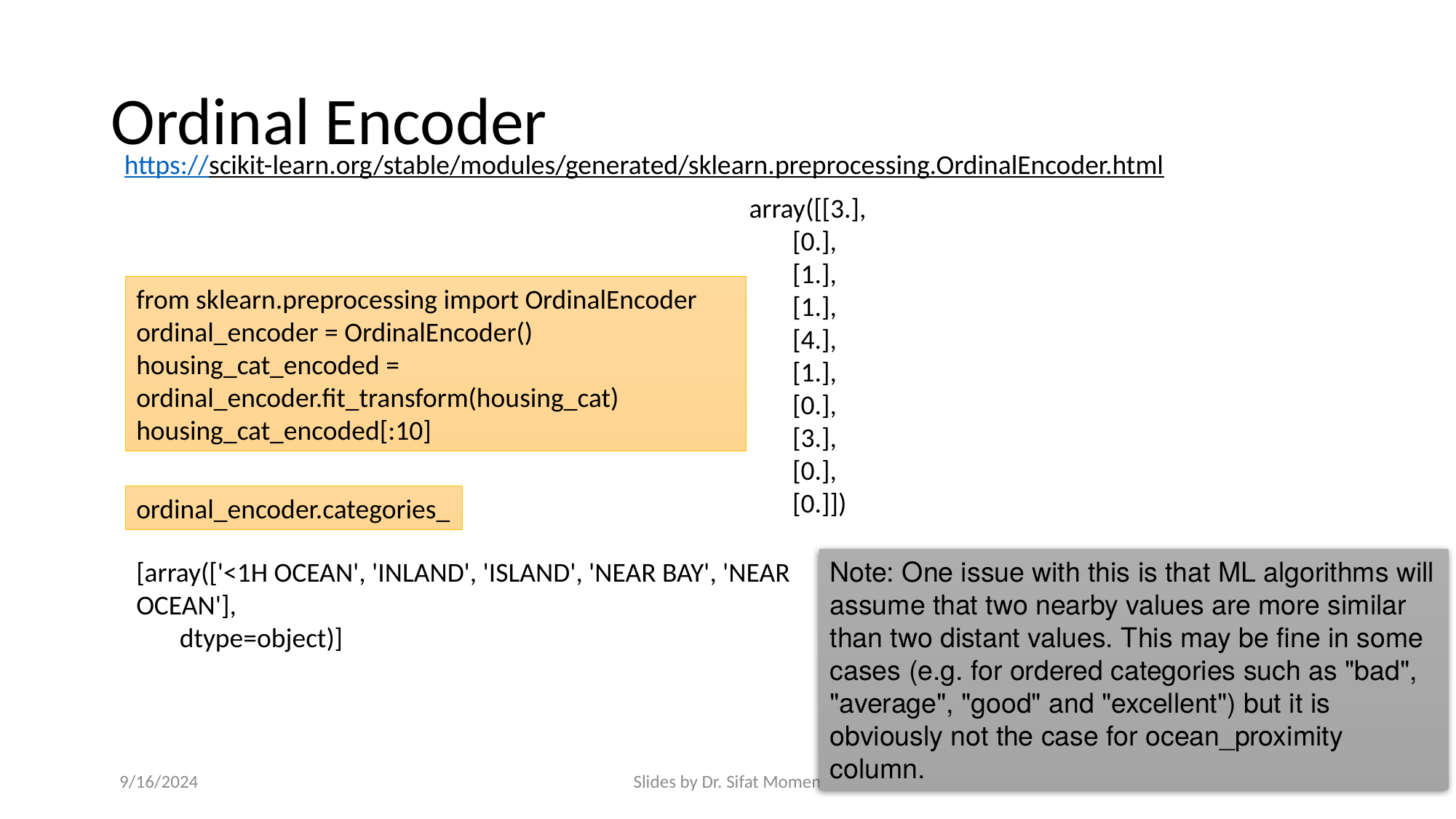

# Ordinal Encoder
https://scikit-learn.org/stable/modules/generated/sklearn.preprocessing.OrdinalEncoder.html
array([[3.],
       [0.],
       [1.],
       [1.],
       [4.],
       [1.],
       [0.],
       [3.],
       [0.],
       [0.]])
from sklearn.preprocessing import OrdinalEncoder
ordinal_encoder = OrdinalEncoder()
housing_cat_encoded = ordinal_encoder.fit_transform(housing_cat)
housing_cat_encoded[:10]
ordinal_encoder.categories_
[array(['<1H OCEAN', 'INLAND', 'ISLAND', 'NEAR BAY', 'NEAR OCEAN'],
       dtype=object)]
Note: One issue with this is that ML algorithms will assume that two nearby values are more similar than two distant values. This may be fine in some cases (e.g. for ordered categories such as "bad", "average", "good" and "excellent") but it is obviously not the case for ocean_proximity column.
9/16/2024
Slides by Dr. Sifat Momen
49